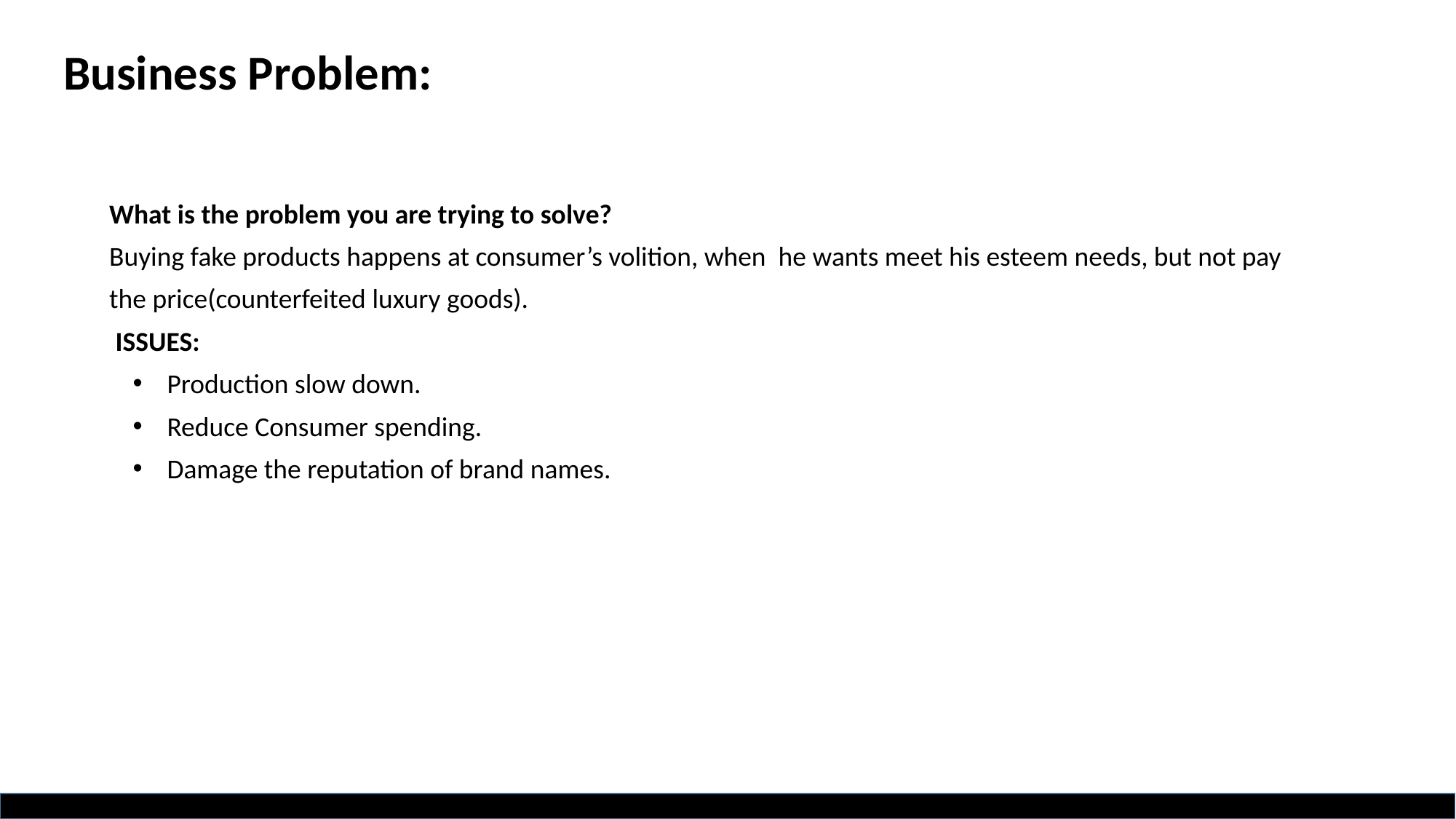

# Business Problem:
     What is the problem you are trying to solve?
     Buying fake products happens at consumer’s volition, when  he wants meet his esteem needs, but not pay
     the price(counterfeited luxury goods).
      ISSUES:
Production slow down.
Reduce Consumer spending.
Damage the reputation of brand names.